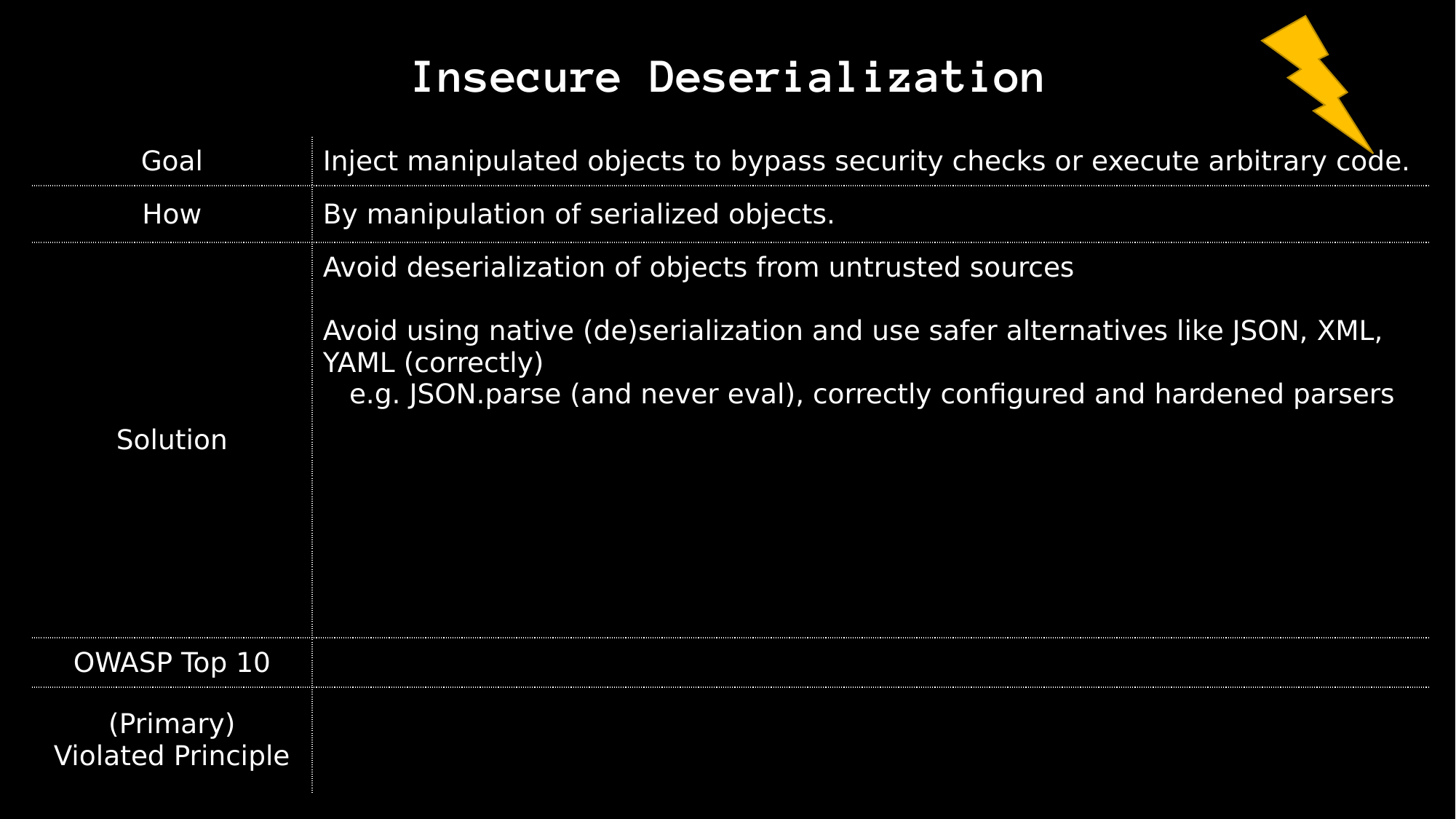

| Insecure Deserialization | SQL Injection |
| --- | --- |
| Goal | Inject manipulated objects to bypass security checks or execute arbitrary code. |
| How | By manipulation of serialized objects. |
| Solution | Avoid deserialization of objects from untrusted sources Avoid using native (de)serialization and use safer alternatives like JSON, XML, YAML (correctly) e.g. JSON.parse (and never eval), correctly configured and hardened parsers |
| OWASP Top 10 |  |
| (Primary) Violated Principle |  |
|  |
| --- |